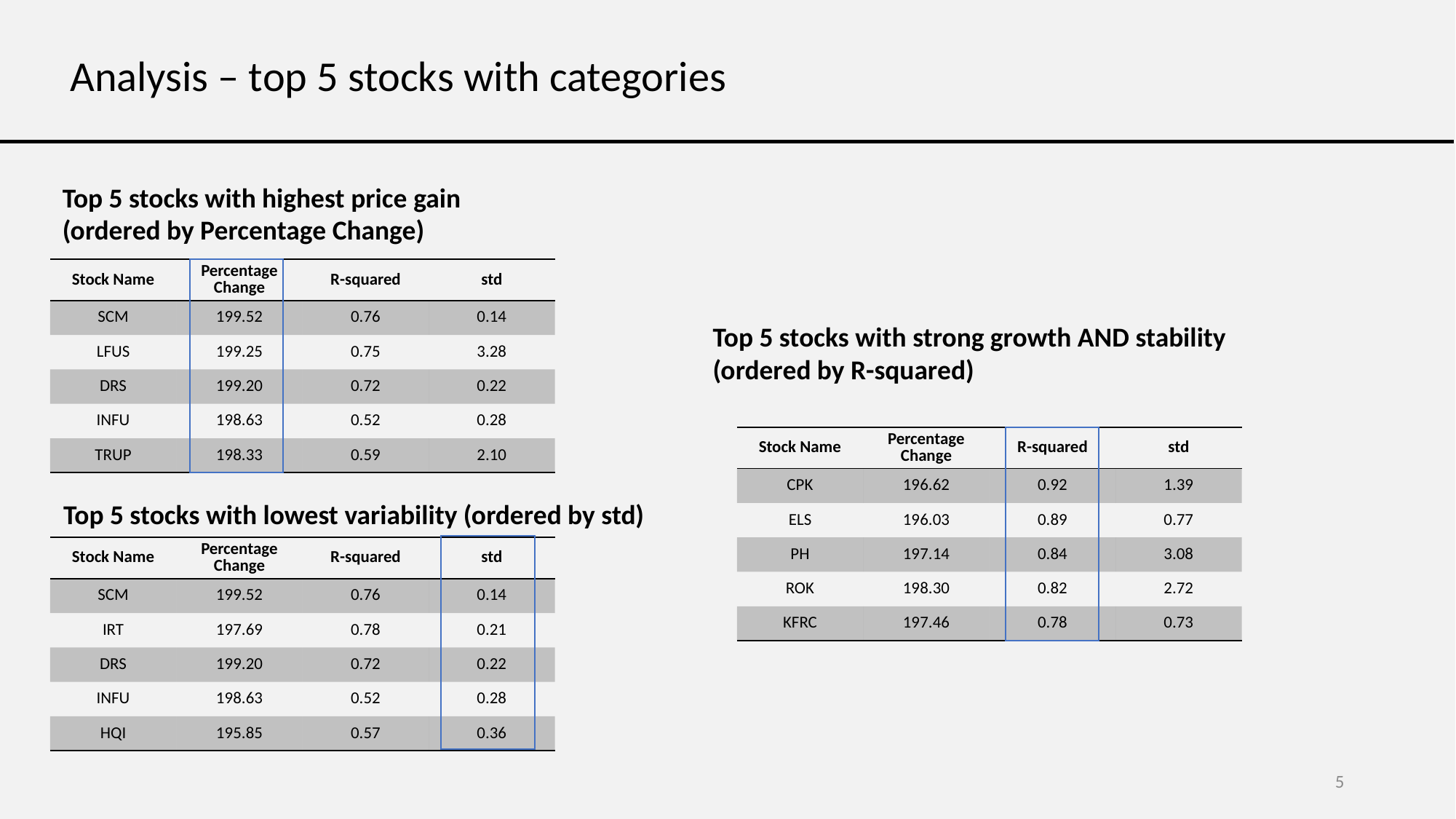

Analysis – top 5 stocks with categories
Top 5 stocks with highest price gain
(ordered by Percentage Change)
| Stock Name | Percentage Change | R-squared | std |
| --- | --- | --- | --- |
| SCM | 199.52 | 0.76 | 0.14 |
| LFUS | 199.25 | 0.75 | 3.28 |
| DRS | 199.20 | 0.72 | 0.22 |
| INFU | 198.63 | 0.52 | 0.28 |
| TRUP | 198.33 | 0.59 | 2.10 |

Top 5 stocks with strong growth AND stability
(ordered by R-squared)

| Stock Name | Percentage Change | R-squared | std |
| --- | --- | --- | --- |
| CPK | 196.62 | 0.92 | 1.39 |
| ELS | 196.03 | 0.89 | 0.77 |
| PH | 197.14 | 0.84 | 3.08 |
| ROK | 198.30 | 0.82 | 2.72 |
| KFRC | 197.46 | 0.78 | 0.73 |
Top 5 stocks with lowest variability (ordered by std)

| Stock Name | Percentage Change | R-squared | std |
| --- | --- | --- | --- |
| SCM | 199.52 | 0.76 | 0.14 |
| IRT | 197.69 | 0.78 | 0.21 |
| DRS | 199.20 | 0.72 | 0.22 |
| INFU | 198.63 | 0.52 | 0.28 |
| HQI | 195.85 | 0.57 | 0.36 |
5